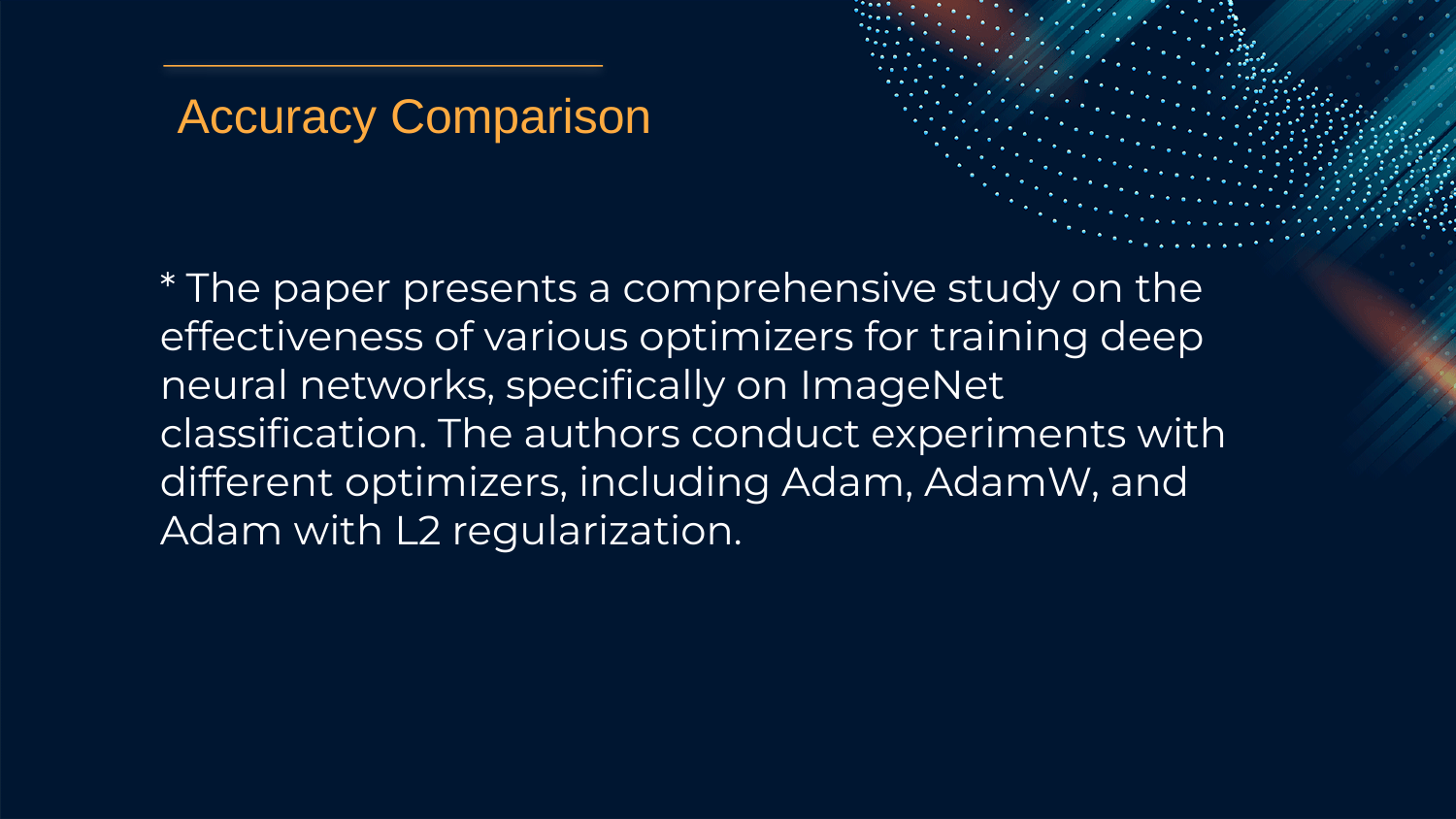

Accuracy Comparison

* The paper presents a comprehensive study on the effectiveness of various optimizers for training deep neural networks, specifically on ImageNet classification. The authors conduct experiments with different optimizers, including Adam, AdamW, and Adam with L2 regularization.